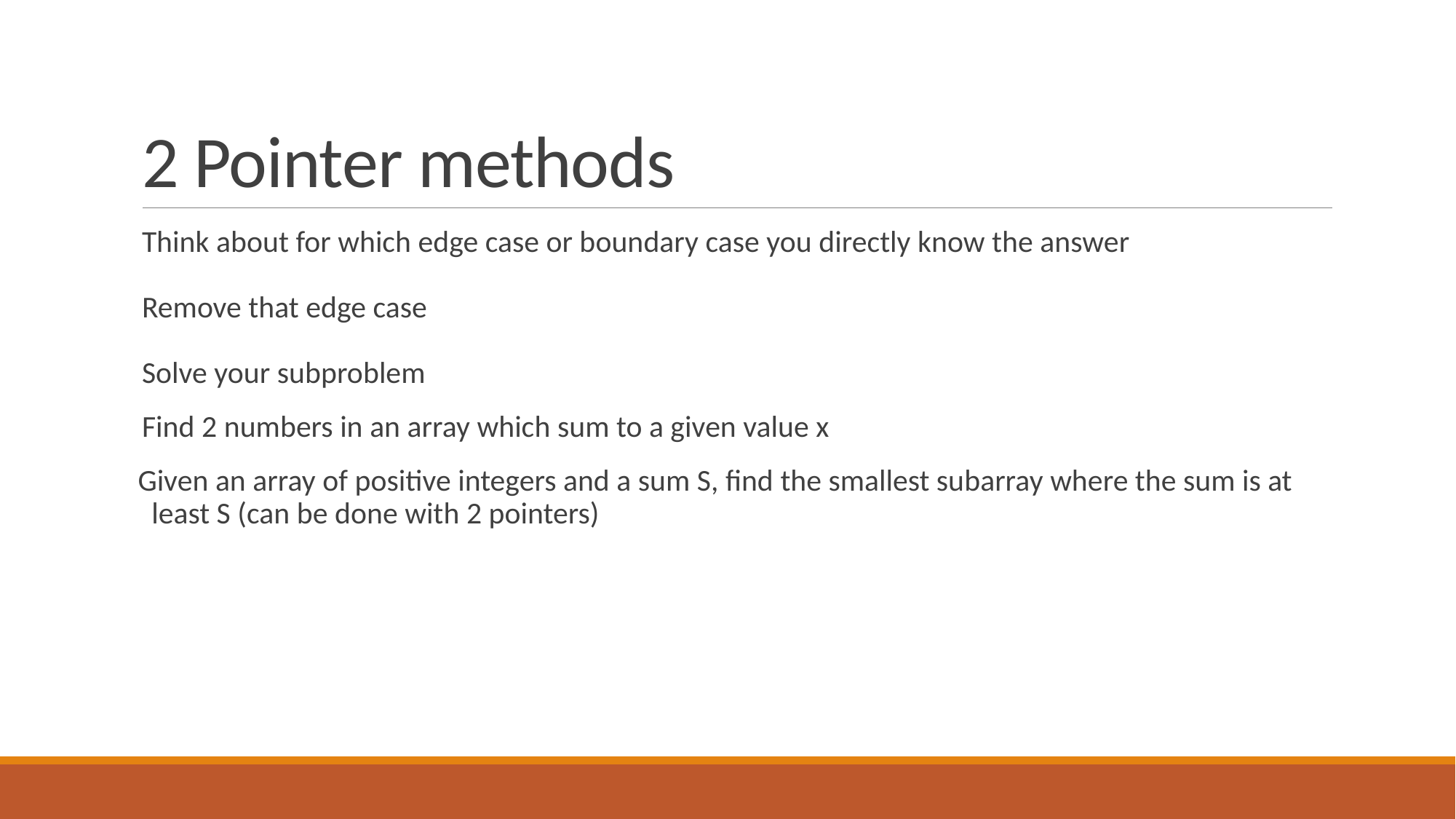

# 2 Pointer methods
Think about for which edge case or boundary case you directly know the answer
Remove that edge case
Solve your subproblem
Find 2 numbers in an array which sum to a given value x
 Given an array of positive integers and a sum S, find the smallest subarray where the sum is at         least S (can be done with 2 pointers)